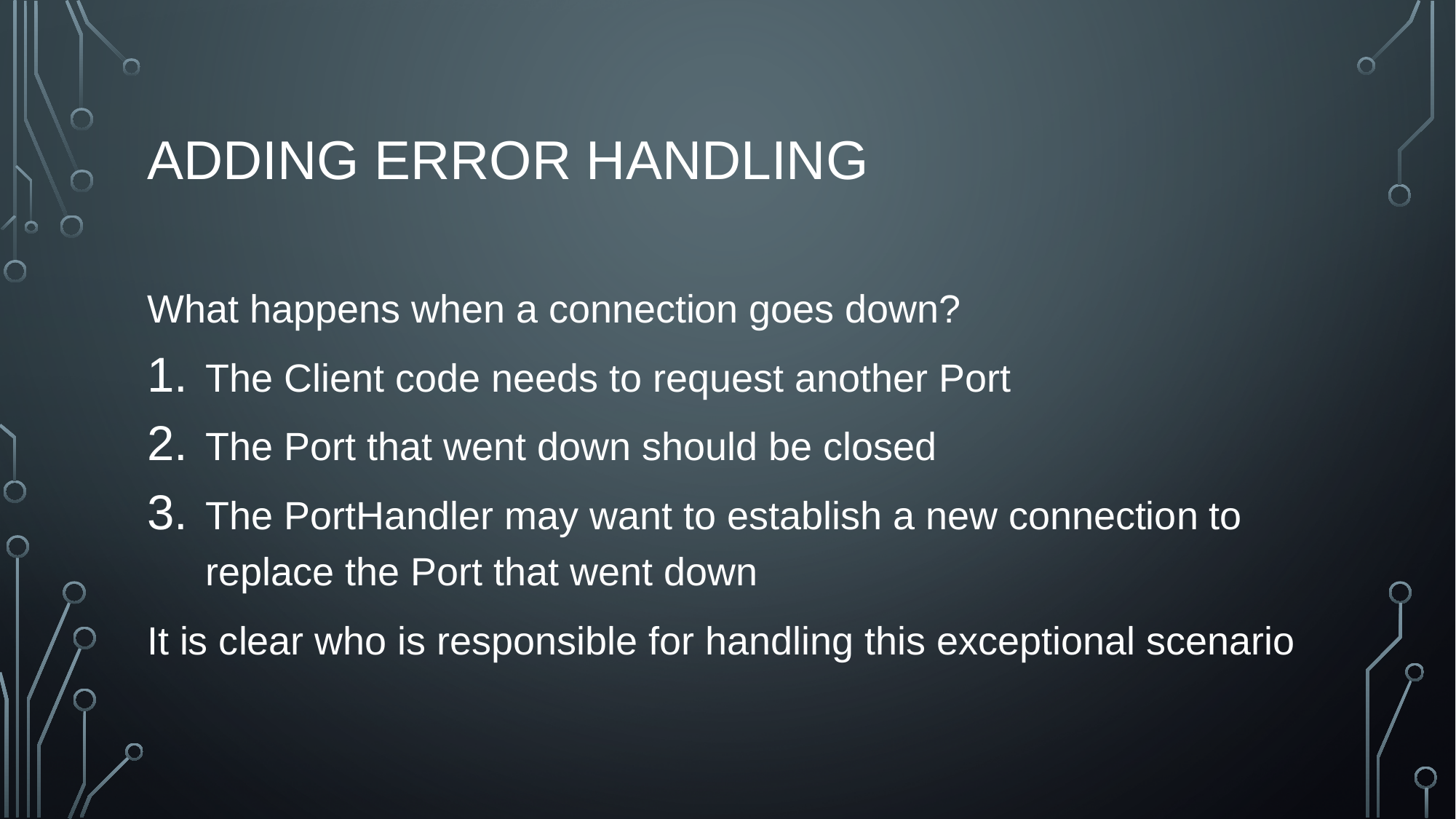

# Adding error handling
What happens when a connection goes down?
The Client code needs to request another Port
The Port that went down should be closed
The PortHandler may want to establish a new connection to replace the Port that went down
It is clear who is responsible for handling this exceptional scenario